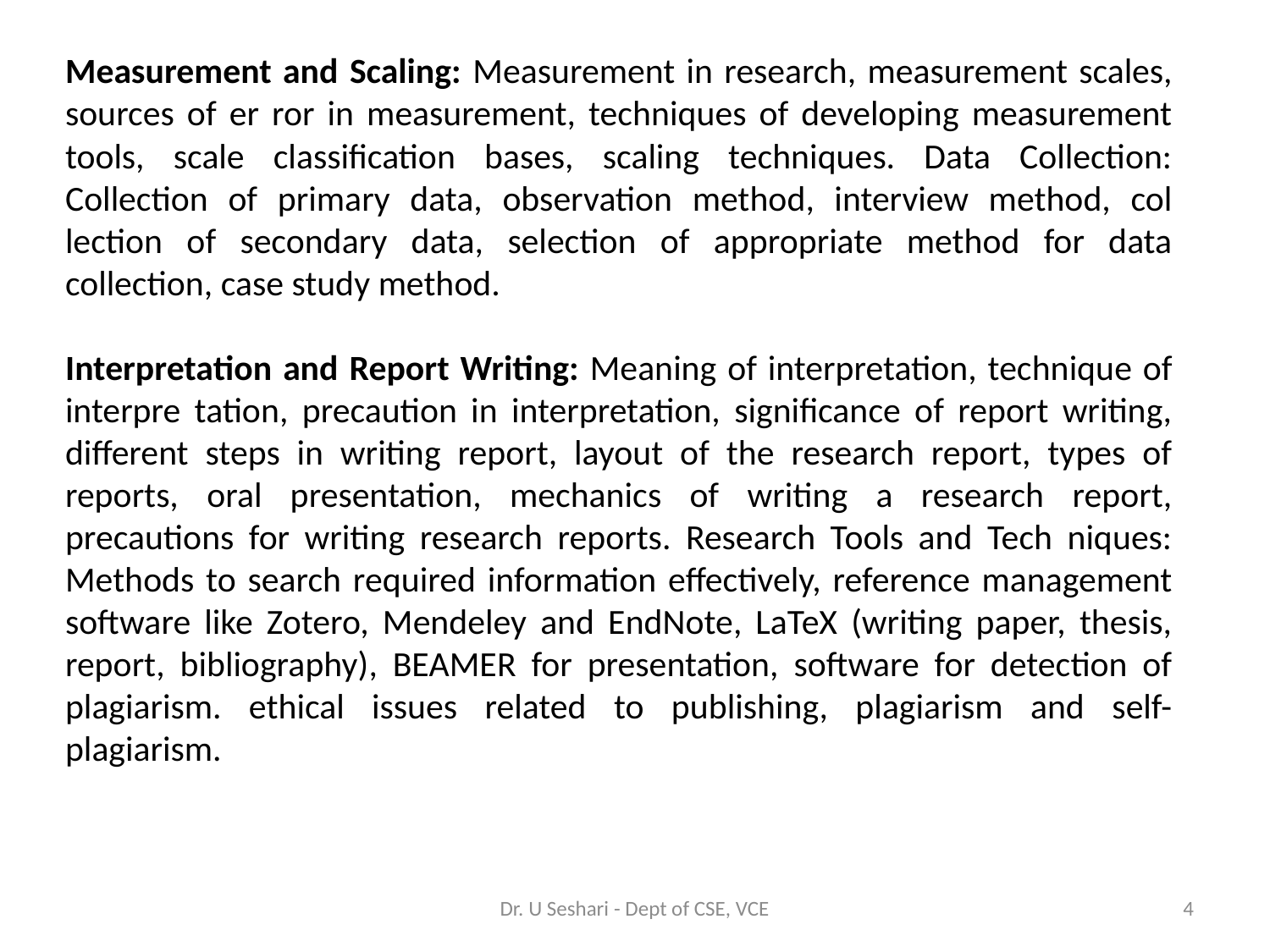

Measurement and Scaling: Measurement in research, measurement scales, sources of er ror in measurement, techniques of developing measurement tools, scale classification bases, scaling techniques. Data Collection: Collection of primary data, observation method, interview method, col lection of secondary data, selection of appropriate method for data collection, case study method.

Interpretation and Report Writing: Meaning of interpretation, technique of interpre tation, precaution in interpretation, significance of report writing, different steps in writing report, layout of the research report, types of reports, oral presentation, mechanics of writing a research report, precautions for writing research reports. Research Tools and Tech niques: Methods to search required information effectively, reference management software like Zotero, Mendeley and EndNote, LaTeX (writing paper, thesis, report, bibliography), BEAMER for presentation, software for detection of plagiarism. ethical issues related to publishing, plagiarism and self-plagiarism.

Dr. U Seshari - Dept of CSE, VCE
4